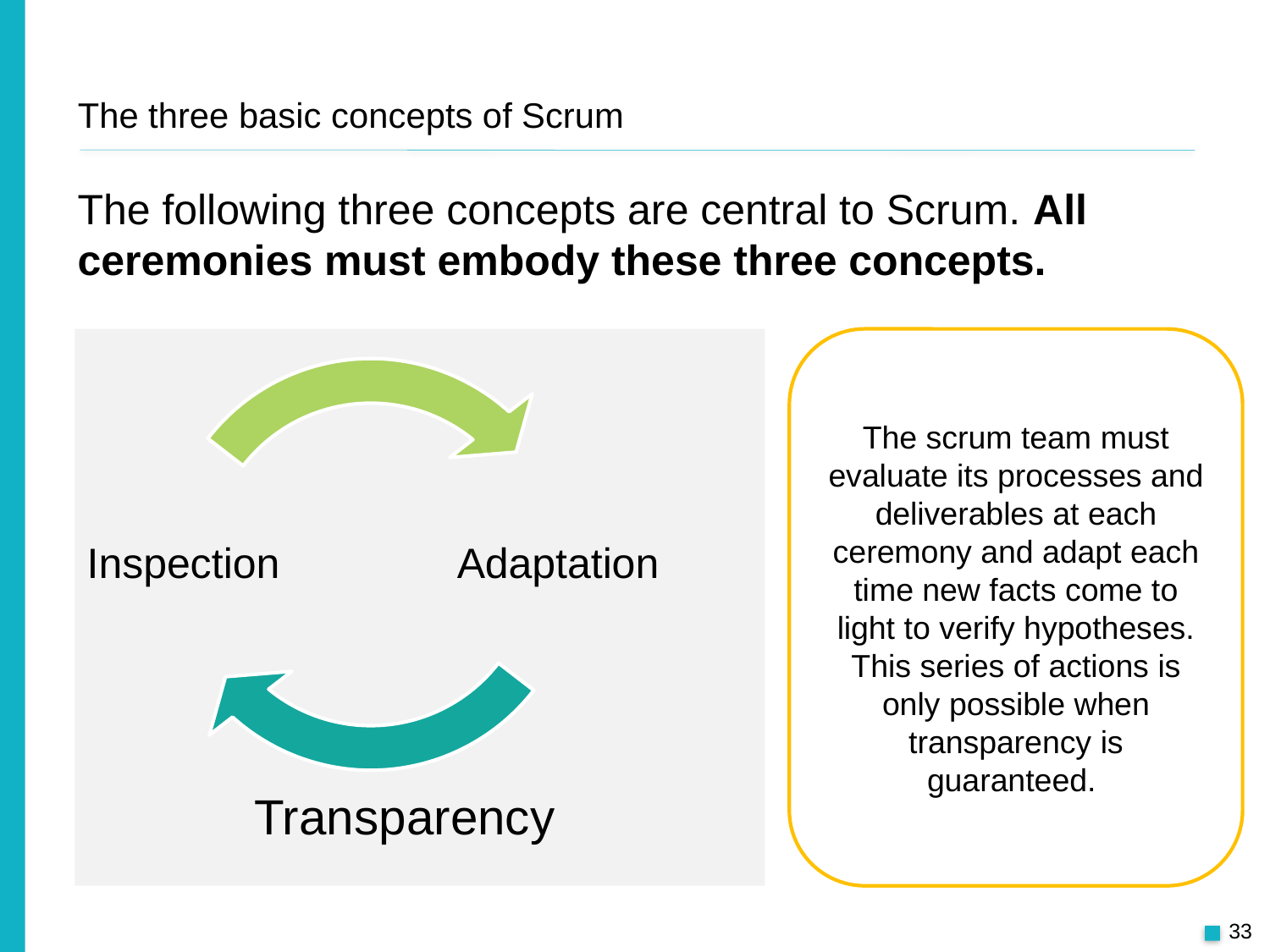

# The three basic concepts of Scrum
The following three concepts are central to Scrum. All ceremonies must embody these three concepts.
Adaptation
Inspection

The scrum team must evaluate its processes and deliverables at each ceremony and adapt each time new facts come to light to verify hypotheses.
This series of actions is only possible when transparency is guaranteed.
Transparency
33